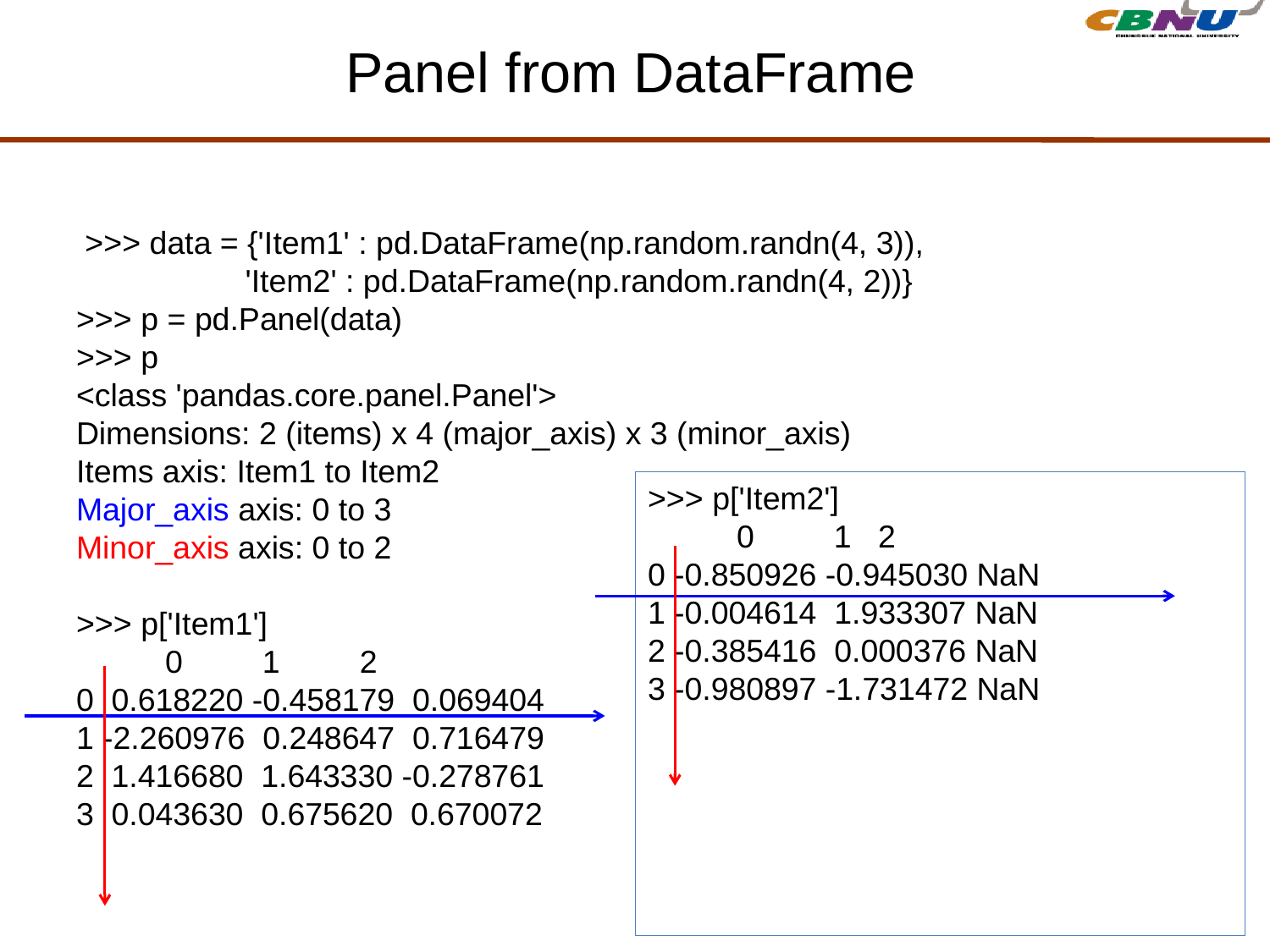

# Panel from DataFrame
 >>> data = {'Item1' : pd.DataFrame(np.random.randn(4, 3)),
                   'Item2' : pd.DataFrame(np.random.randn(4, 2))}
>>> p = pd.Panel(data)
>>> p
<class 'pandas.core.panel.Panel'>
Dimensions: 2 (items) x 4 (major_axis) x 3 (minor_axis)
Items axis: Item1 to Item2
Major_axis axis: 0 to 3
Minor_axis axis: 0 to 2

>>> p['Item1']
          0         1         2
0  0.618220 -0.458179  0.069404
1 -2.260976  0.248647  0.716479
2  1.416680  1.643330 -0.278761
3  0.043630  0.675620  0.670072
>>> p['Item2']
          0         1   2
0 -0.850926 -0.945030 NaN
1 -0.004614  1.933307 NaN
2 -0.385416  0.000376 NaN
3 -0.980897 -1.731472 NaN